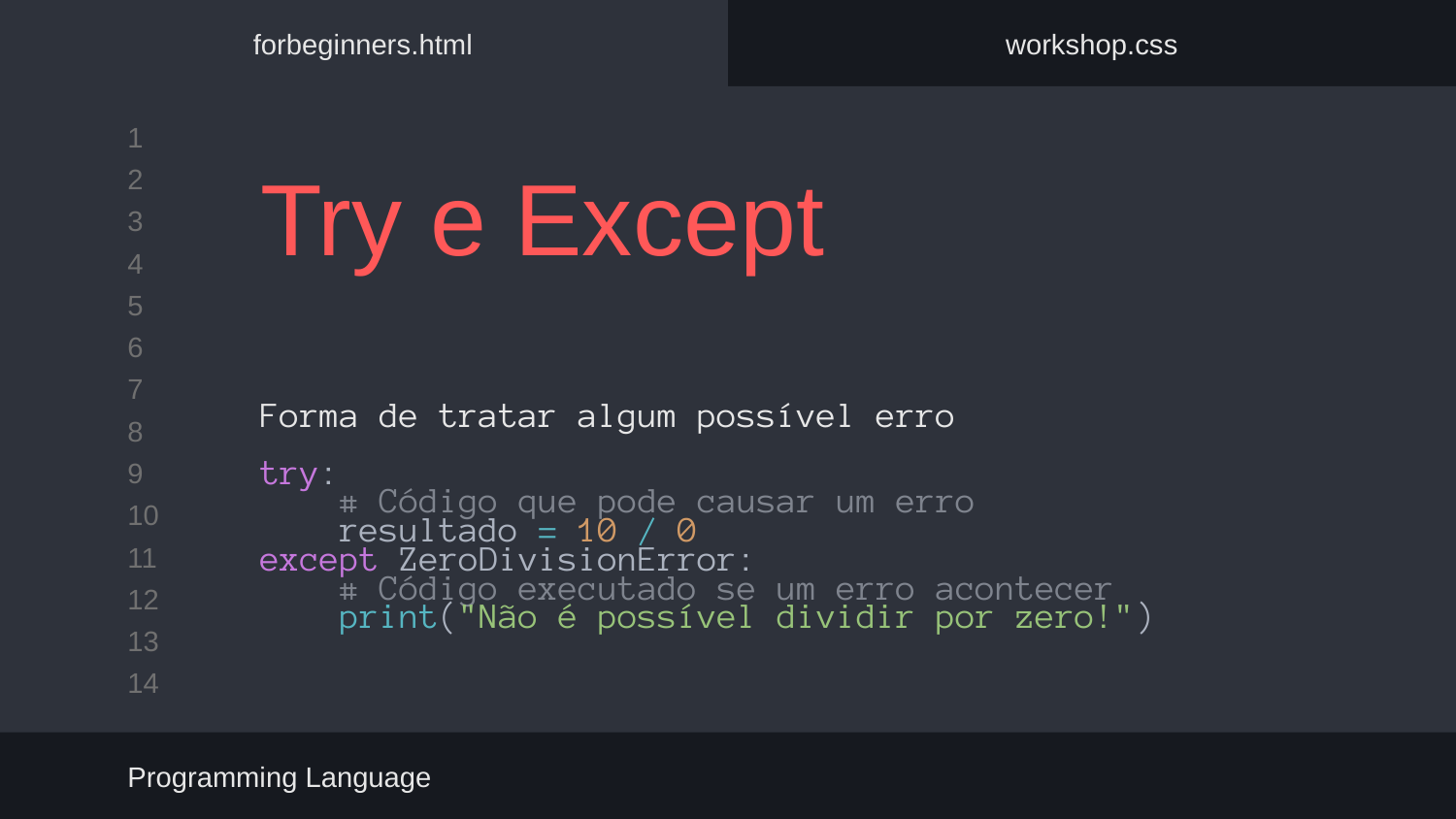

forbeginners.html
workshop.css
# Try e Except
Forma de tratar algum possível erro
try:
    # Código que pode causar um erro
    resultado = 10 / 0
except ZeroDivisionError:
    # Código executado se um erro acontecer
    print("Não é possível dividir por zero!")
Programming Language